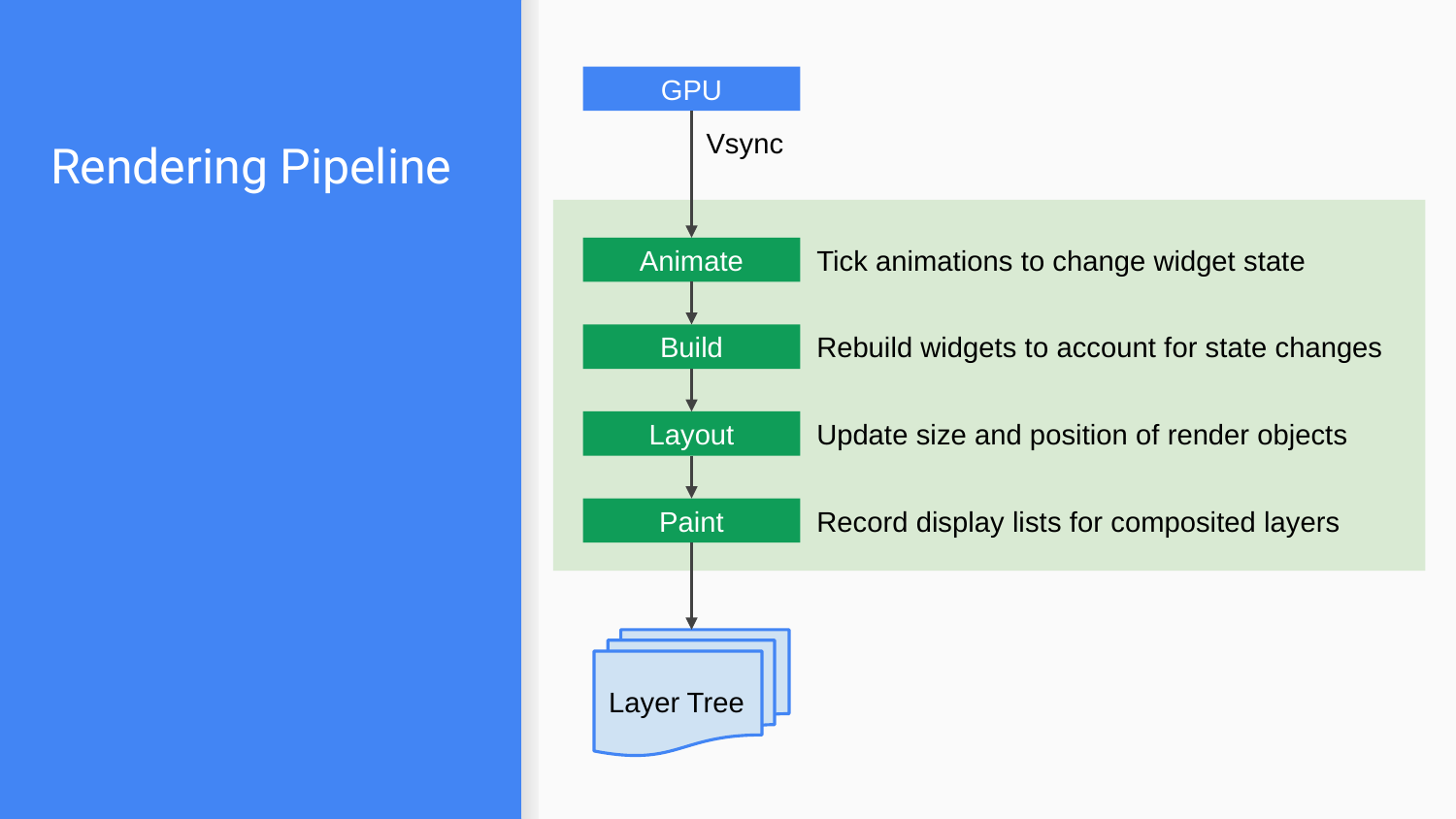

# Rendering Pipeline
GPU
Vsync

Animate
Tick animations to change widget state
Build
Rebuild widgets to account for state changes
Layout
Update size and position of render objects
Paint
Record display lists for composited layers
Layer Tree